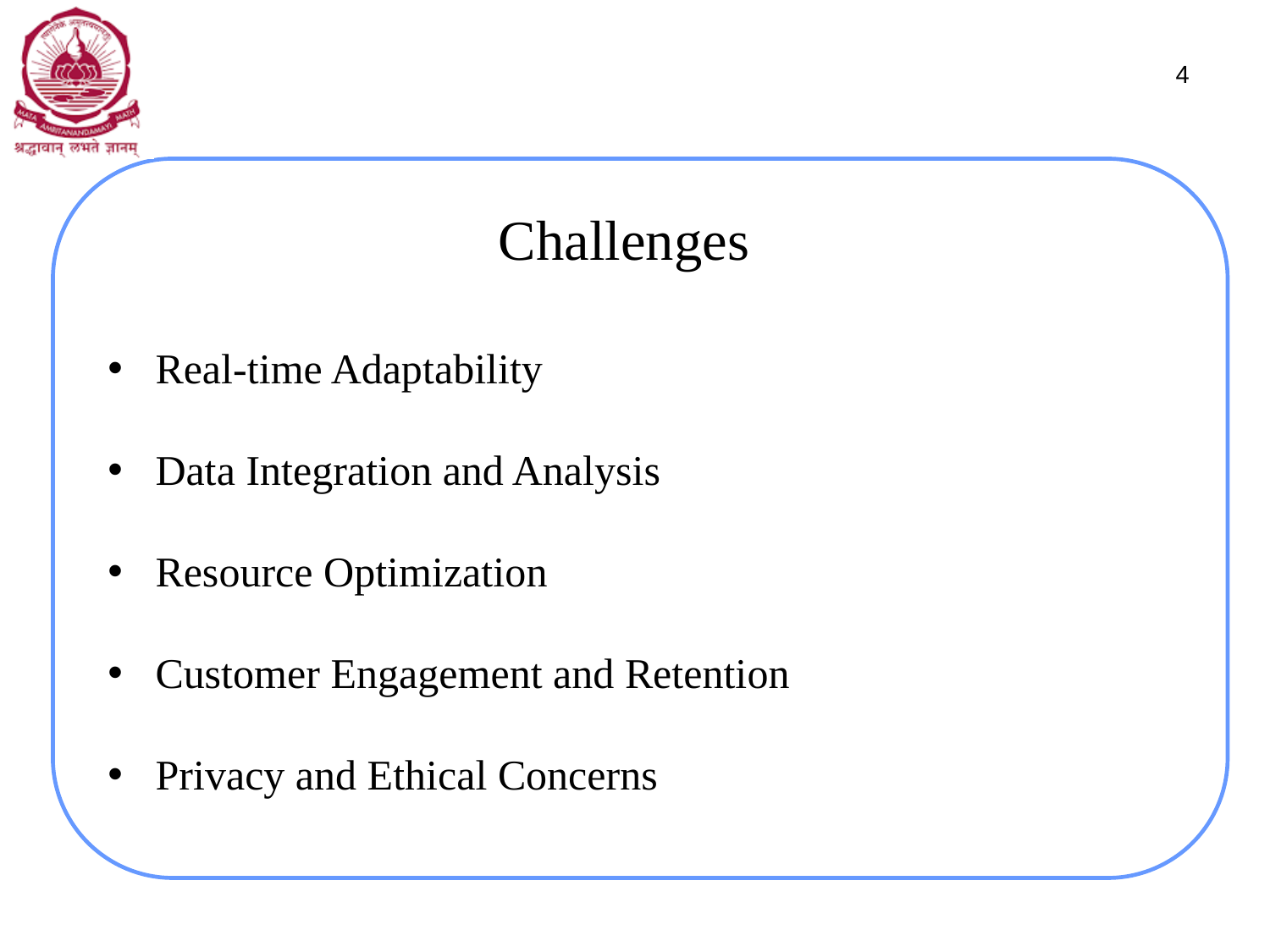

4
# Challenges
Real-time Adaptability

Data Integration and Analysis

Resource Optimization

Customer Engagement and Retention

Privacy and Ethical Concerns